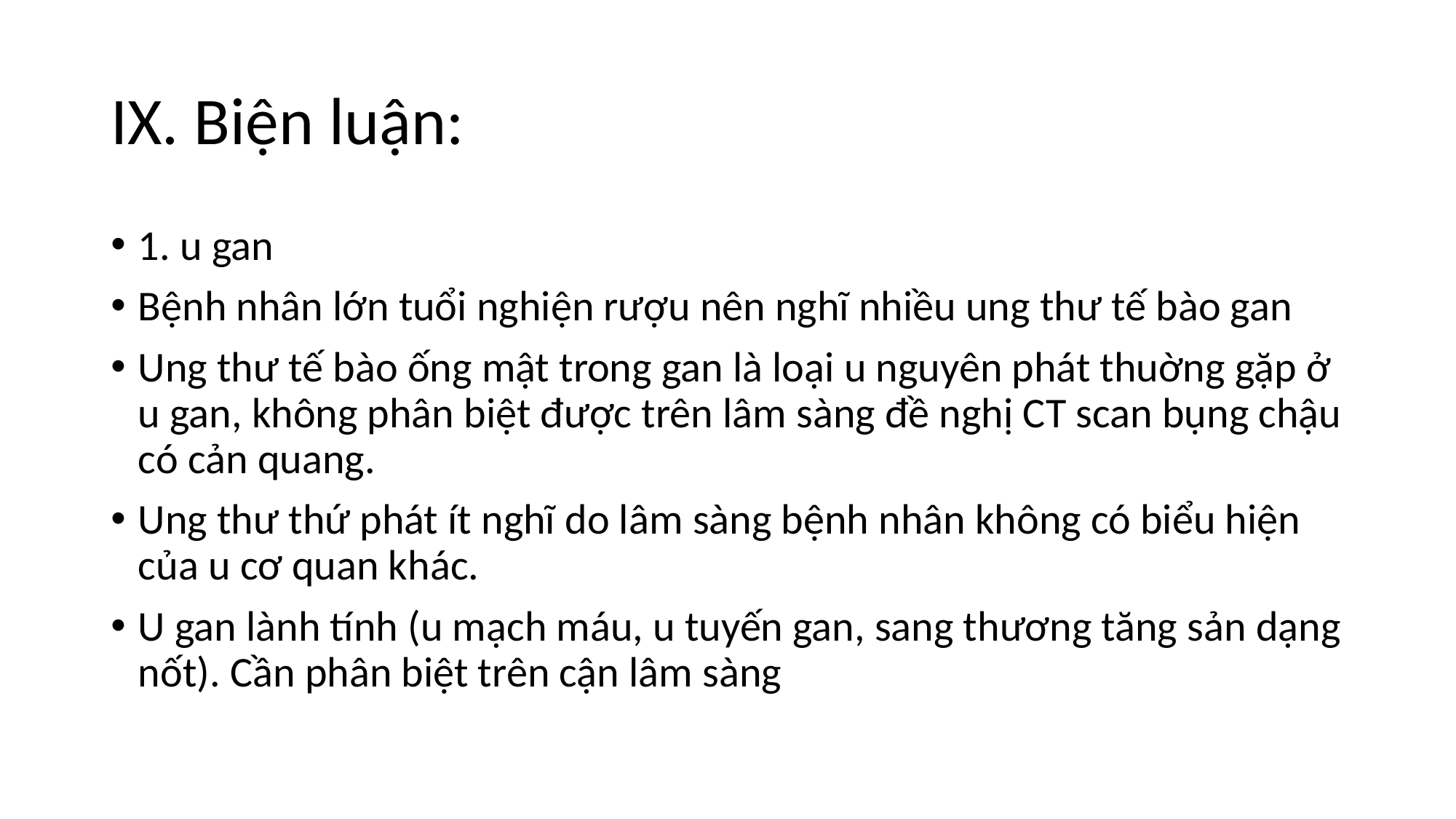

# IX. Biện luận:
1. u gan
Bệnh nhân lớn tuổi nghiện rượu nên nghĩ nhiều ung thư tế bào gan
Ung thư tế bào ống mật trong gan là loại u nguyên phát thuờng gặp ở u gan, không phân biệt được trên lâm sàng đề nghị CT scan bụng chậu có cản quang.
Ung thư thứ phát ít nghĩ do lâm sàng bệnh nhân không có biểu hiện của u cơ quan khác.
U gan lành tính (u mạch máu, u tuyến gan, sang thương tăng sản dạng nốt). Cần phân biệt trên cận lâm sàng